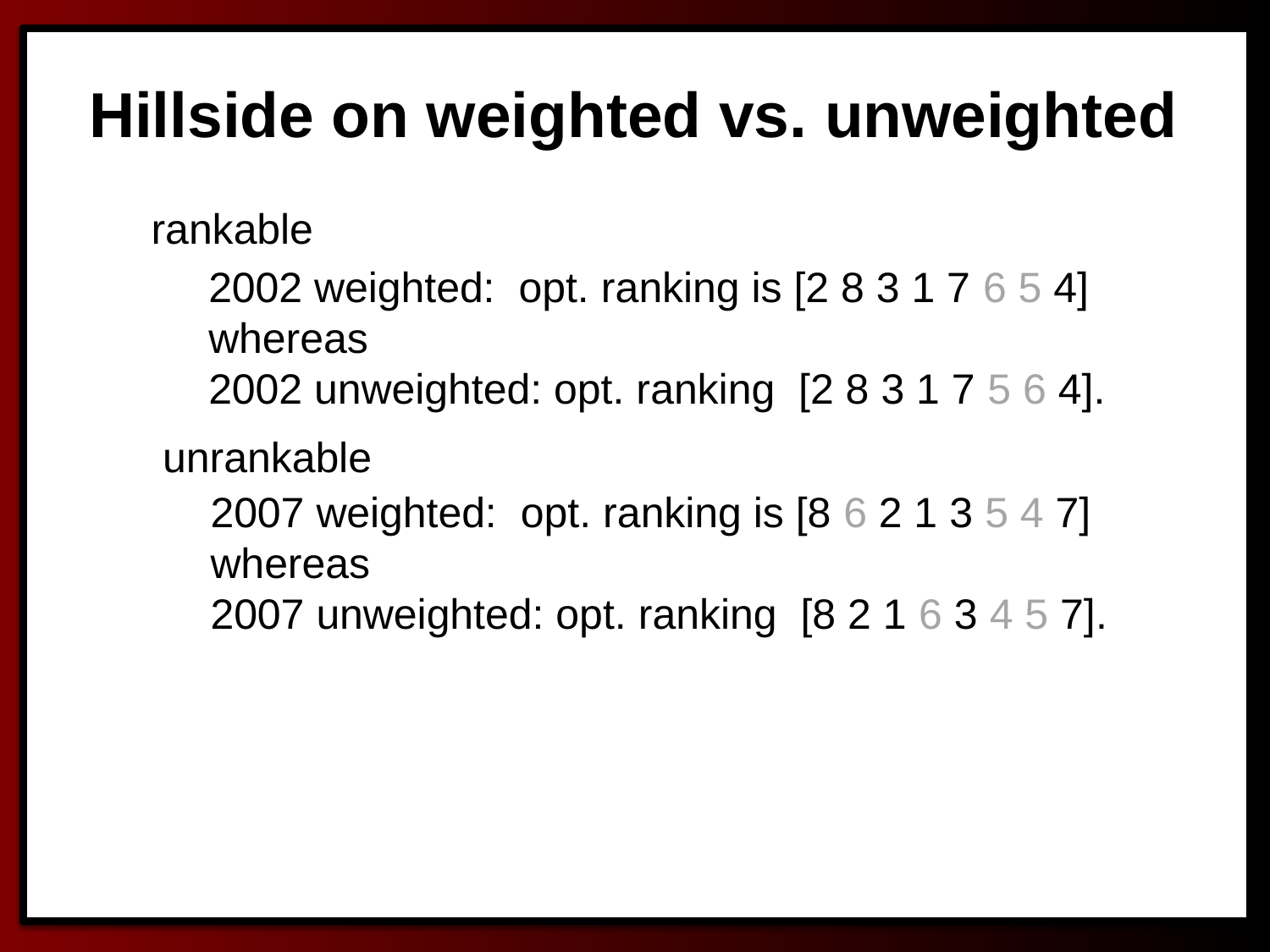

Hillside on weighted vs. unweighted
rankable
2002 weighted:  opt. ranking is [2 8 3 1 7 6 5 4] whereas
2002 unweighted: opt. ranking  [2 8 3 1 7 5 6 4].

unrankable
2007 weighted:  opt. ranking is [8 6 2 1 3 5 4 7] whereas
2007 unweighted: opt. ranking  [8 2 1 6 3 4 5 7].